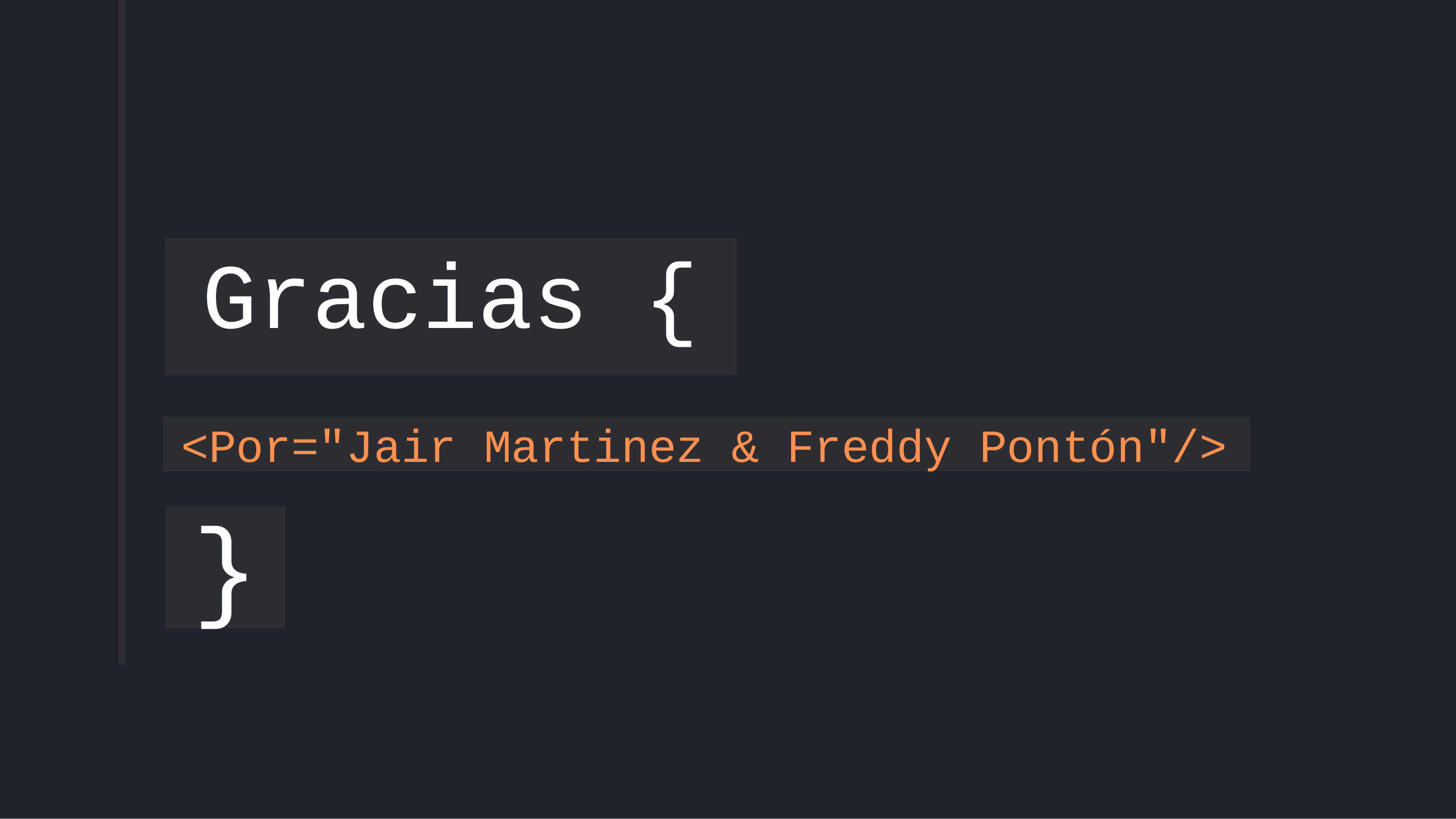

# Gracias {
<Por="Jair Martinez & Freddy Pontón"/>
}